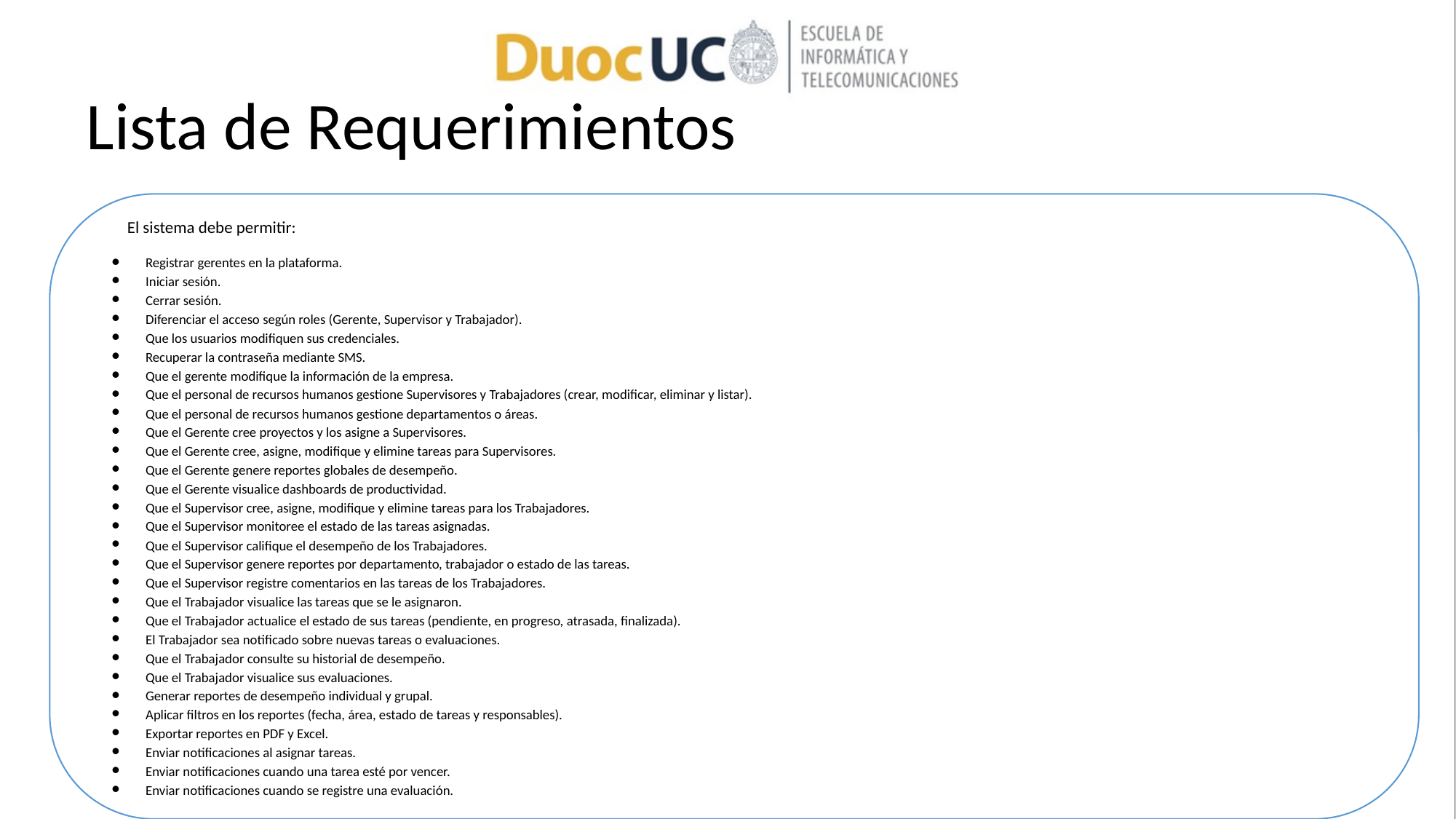

# Lista de Requerimientos

Registrar gerentes en la plataforma.
Iniciar sesión.
Cerrar sesión.
Diferenciar el acceso según roles (Gerente, Supervisor y Trabajador).
Que los usuarios modifiquen sus credenciales.
Recuperar la contraseña mediante SMS.
Que el gerente modifique la información de la empresa.
Que el personal de recursos humanos gestione Supervisores y Trabajadores (crear, modificar, eliminar y listar).
Que el personal de recursos humanos gestione departamentos o áreas.
Que el Gerente cree proyectos y los asigne a Supervisores.
Que el Gerente cree, asigne, modifique y elimine tareas para Supervisores.
Que el Gerente genere reportes globales de desempeño.
Que el Gerente visualice dashboards de productividad.
Que el Supervisor cree, asigne, modifique y elimine tareas para los Trabajadores.
Que el Supervisor monitoree el estado de las tareas asignadas.
Que el Supervisor califique el desempeño de los Trabajadores.
Que el Supervisor genere reportes por departamento, trabajador o estado de las tareas.
Que el Supervisor registre comentarios en las tareas de los Trabajadores.
Que el Trabajador visualice las tareas que se le asignaron.
Que el Trabajador actualice el estado de sus tareas (pendiente, en progreso, atrasada, finalizada).
El Trabajador sea notificado sobre nuevas tareas o evaluaciones.
Que el Trabajador consulte su historial de desempeño.
Que el Trabajador visualice sus evaluaciones.
Generar reportes de desempeño individual y grupal.
Aplicar filtros en los reportes (fecha, área, estado de tareas y responsables).
Exportar reportes en PDF y Excel.
Enviar notificaciones al asignar tareas.
Enviar notificaciones cuando una tarea esté por vencer.
Enviar notificaciones cuando se registre una evaluación.

El sistema debe permitir: